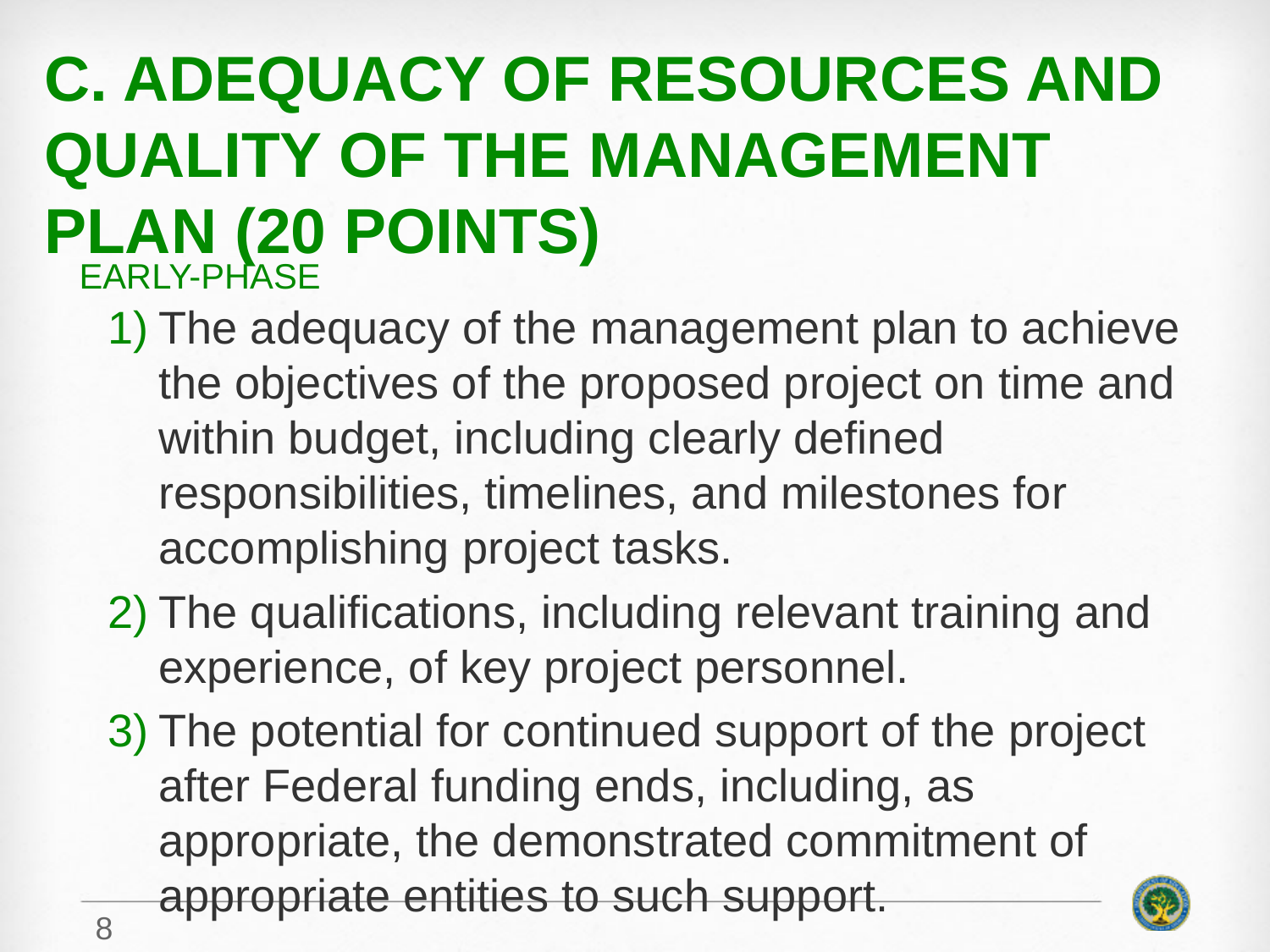

# C. Adequacy of Resources and Quality of the Management Plan (20 points)
Early-Phase
The adequacy of the management plan to achieve the objectives of the proposed project on time and within budget, including clearly defined responsibilities, timelines, and milestones for accomplishing project tasks.
The qualifications, including relevant training and experience, of key project personnel.
The potential for continued support of the project after Federal funding ends, including, as appropriate, the demonstrated commitment of appropriate entities to such support.
8